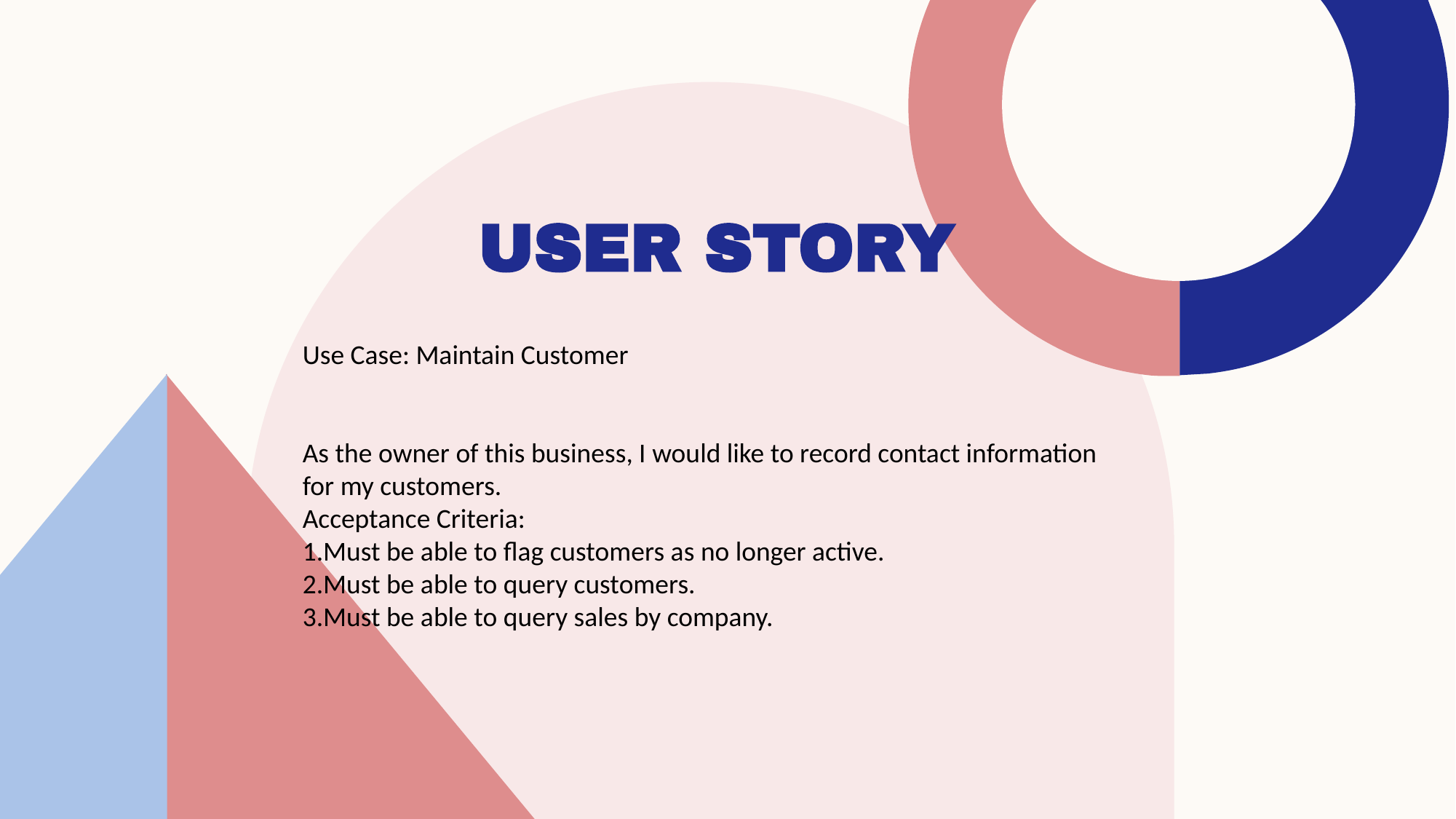

# USER STORY
Use Case: Maintain Customer

As the owner of this business, I would like to record contact information for my customers.
Acceptance Criteria:
Must be able to flag customers as no longer active.
Must be able to query customers.
Must be able to query sales by company.